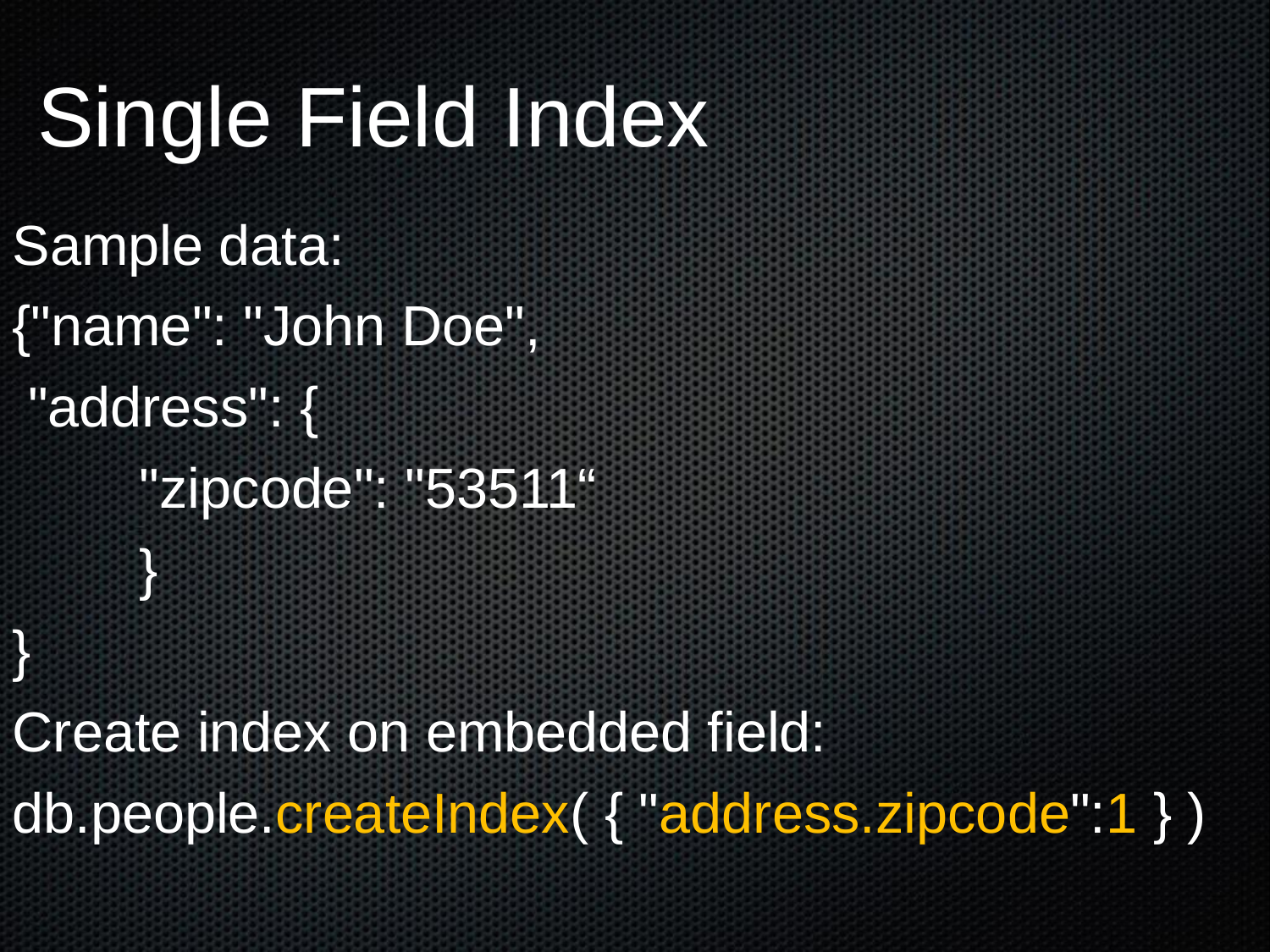

Single Field Index
Sample data:
{"name": "John Doe",
 "address": {
	"zipcode": "53511“
	}
}
Create index on embedded field:
db.people.createIndex( { "address.zipcode":1 } )